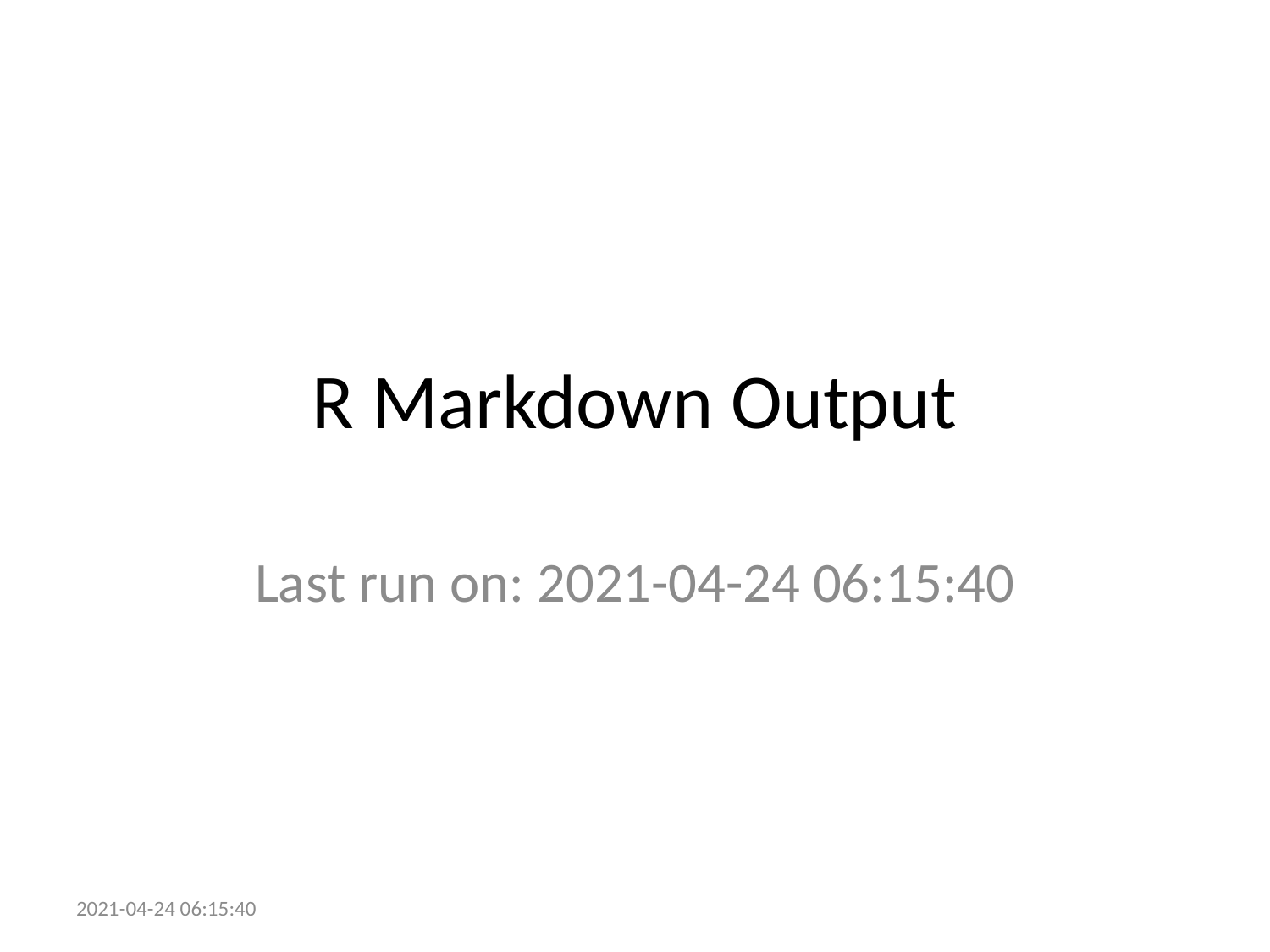

# R Markdown Output
Last run on: 2021-04-24 06:15:40
2021-04-24 06:15:40